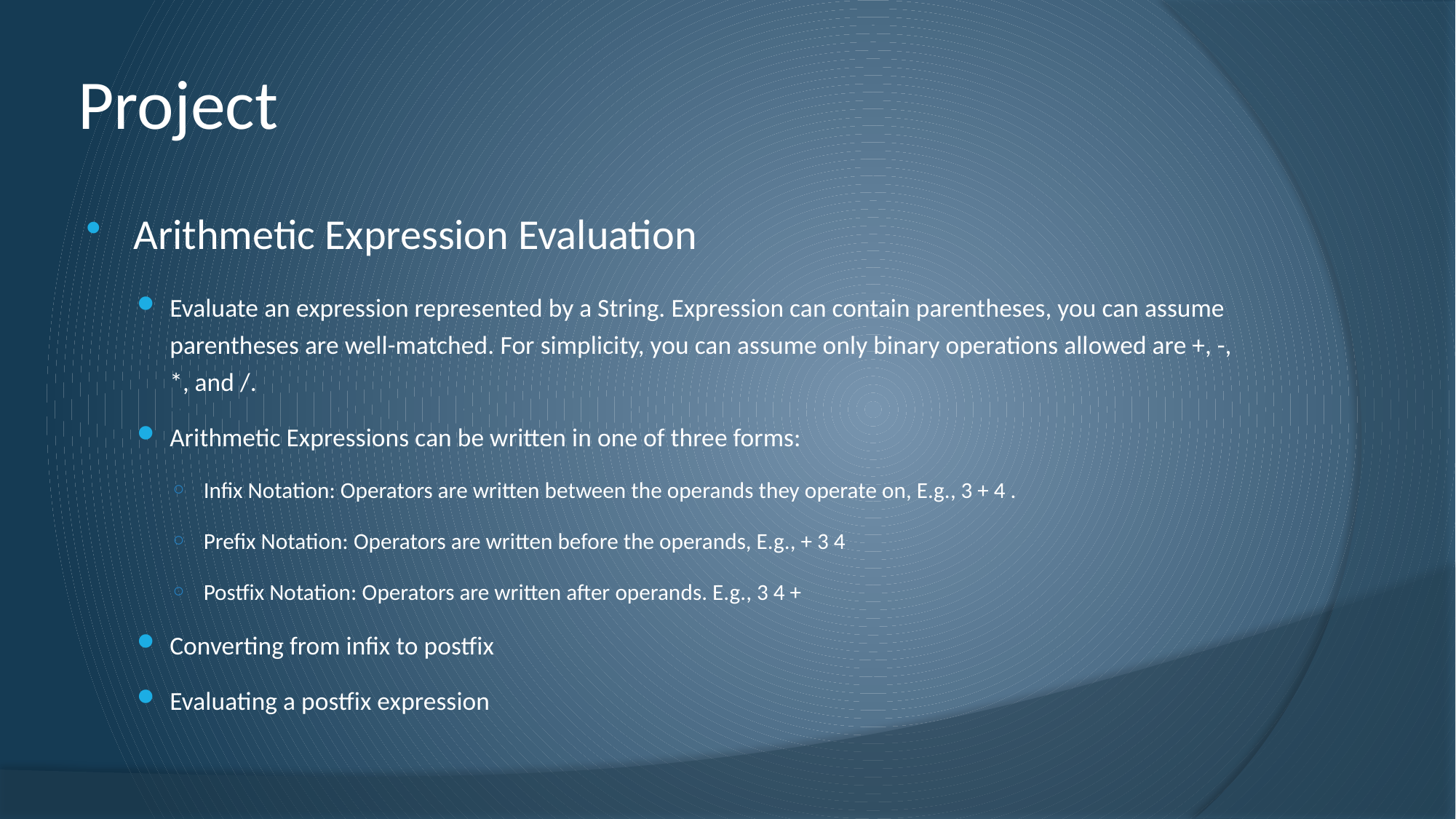

# Project
Arithmetic Expression Evaluation
Evaluate an expression represented by a String. Expression can contain parentheses, you can assume parentheses are well-matched. For simplicity, you can assume only binary operations allowed are +, -, *, and /.
Arithmetic Expressions can be written in one of three forms:
Infix Notation: Operators are written between the operands they operate on, E.g., 3 + 4 .
Prefix Notation: Operators are written before the operands, E.g., + 3 4
Postfix Notation: Operators are written after operands. E.g., 3 4 +
Converting from infix to postfix
Evaluating a postfix expression